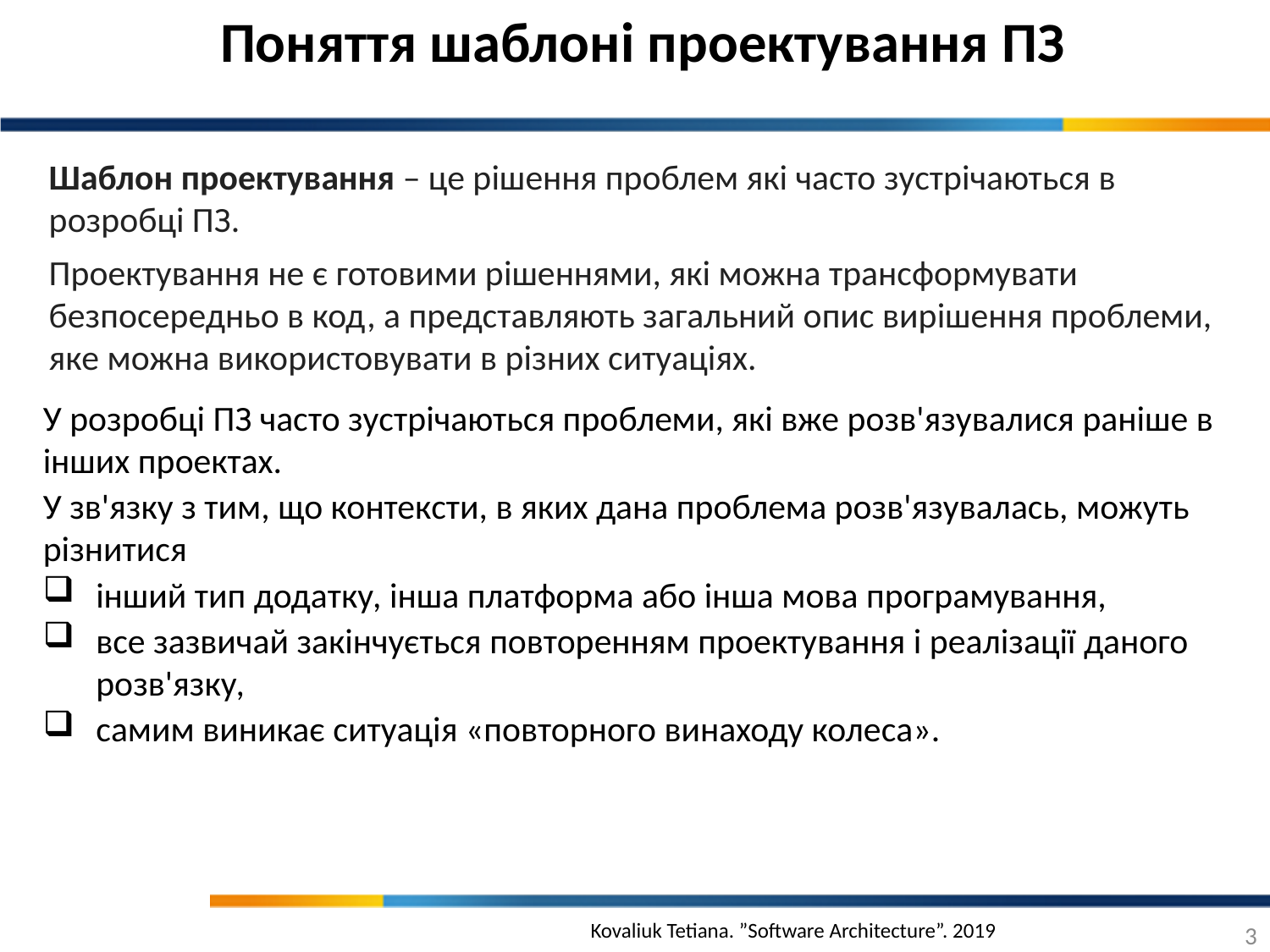

Поняття шаблоні проектування ПЗ
Шаблон проектування – це рішення проблем які часто зустрічаються в розробці ПЗ.
Проектування не є готовими рішеннями, які можна трансформувати безпосередньо в код, а представляють загальний опис вирішення проблеми, яке можна використовувати в різних ситуаціях.
У розробці ПЗ часто зустрічаються проблеми, які вже розв'язувалися раніше в інших проектах.
У зв'язку з тим, що контексти, в яких дана проблема розв'язувалась, можуть різнитися
інший тип додатку, інша платформа або інша мова програмування,
все зазвичай закінчується повторенням проектування і реалізації даного розв'язку,
самим виникає ситуація «повторного винаходу колеса».
3